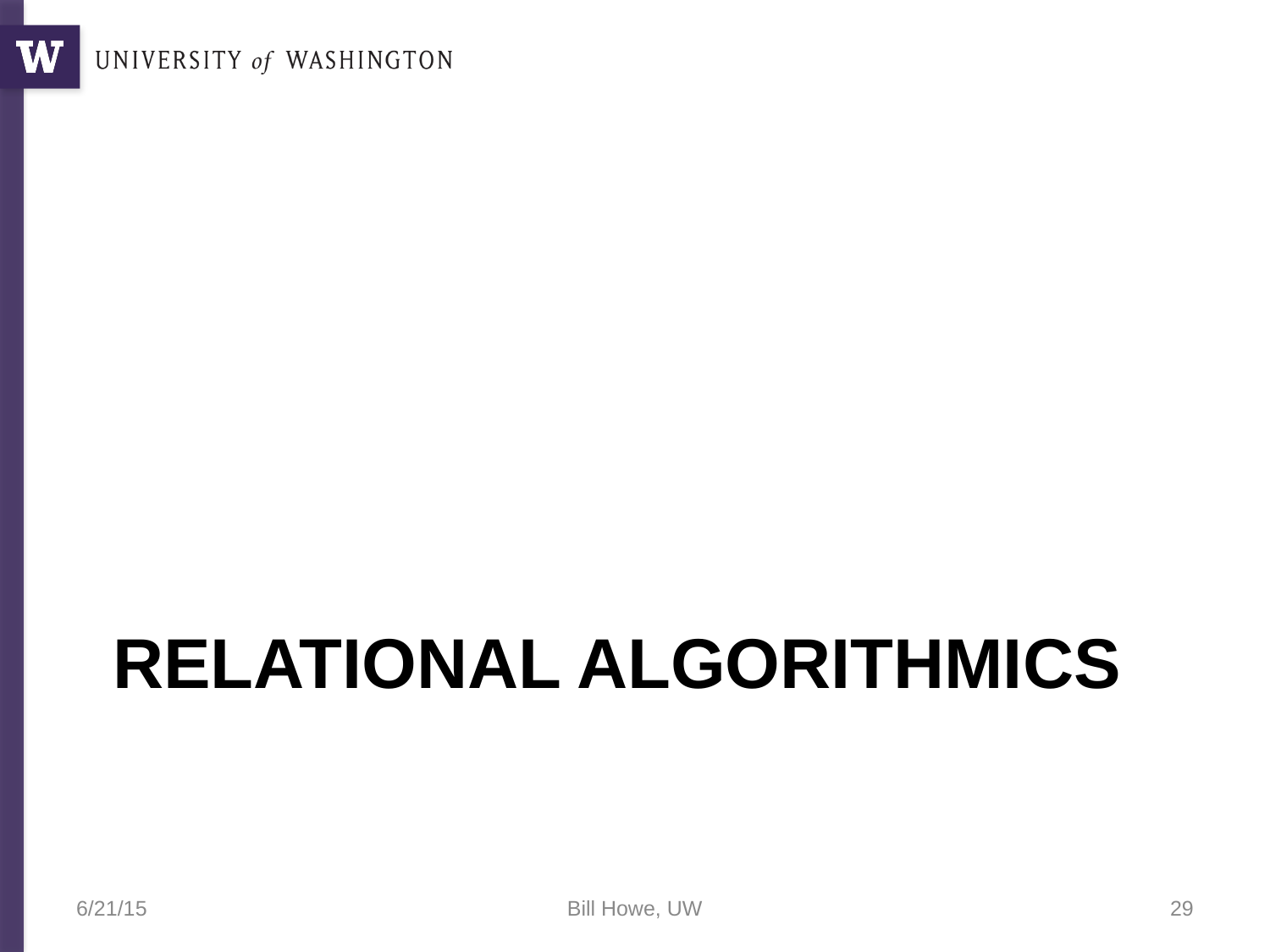

# Relational Algorithmics
6/21/15
Bill Howe, UW
29